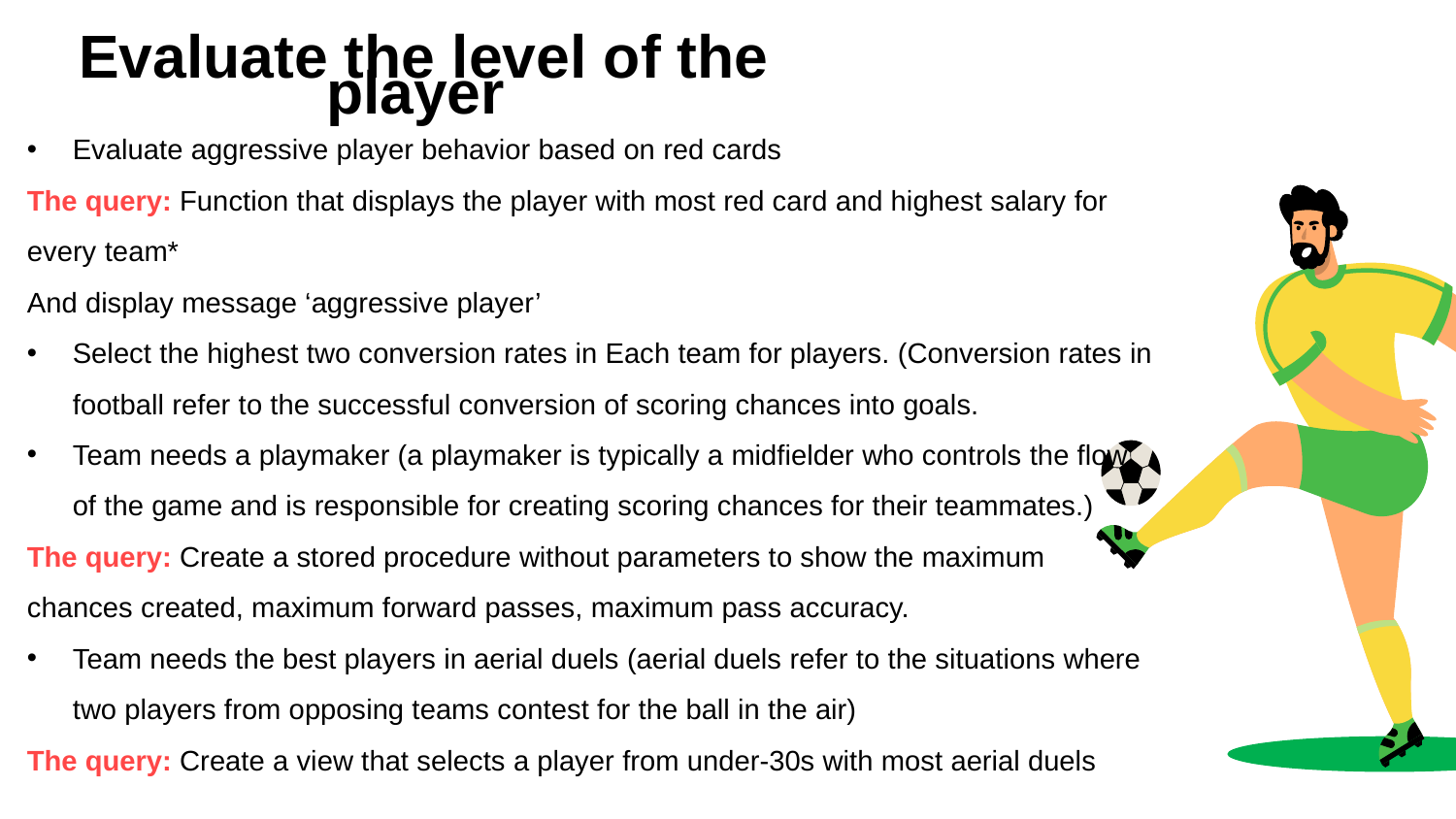

# Evaluate the level of the player
Evaluate aggressive player behavior based on red cards
The query: Function that displays the player with most red card and highest salary for every team*
And display message ‘aggressive player’
Select the highest two conversion rates in Each team for players. (Conversion rates in football refer to the successful conversion of scoring chances into goals.
Team needs a playmaker (a playmaker is typically a midfielder who controls the flow of the game and is responsible for creating scoring chances for their teammates.)
The query: Create a stored procedure without parameters to show the maximum chances created, maximum forward passes, maximum pass accuracy.
Team needs the best players in aerial duels (aerial duels refer to the situations where two players from opposing teams contest for the ball in the air)
The query: Create a view that selects a player from under-30s with most aerial duels